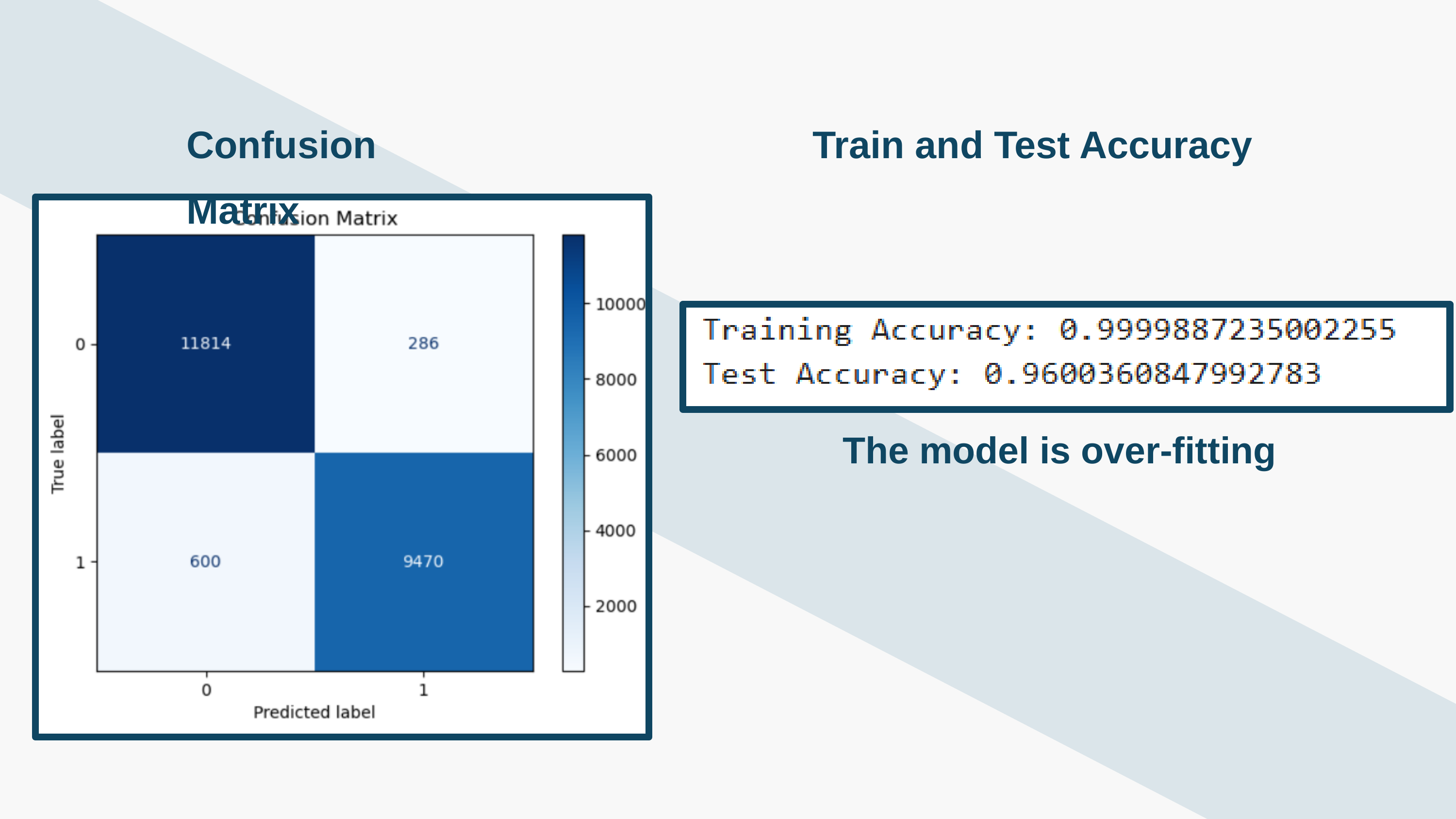

Confusion Matrix
Train and Test Accuracy

The model is over-fitting